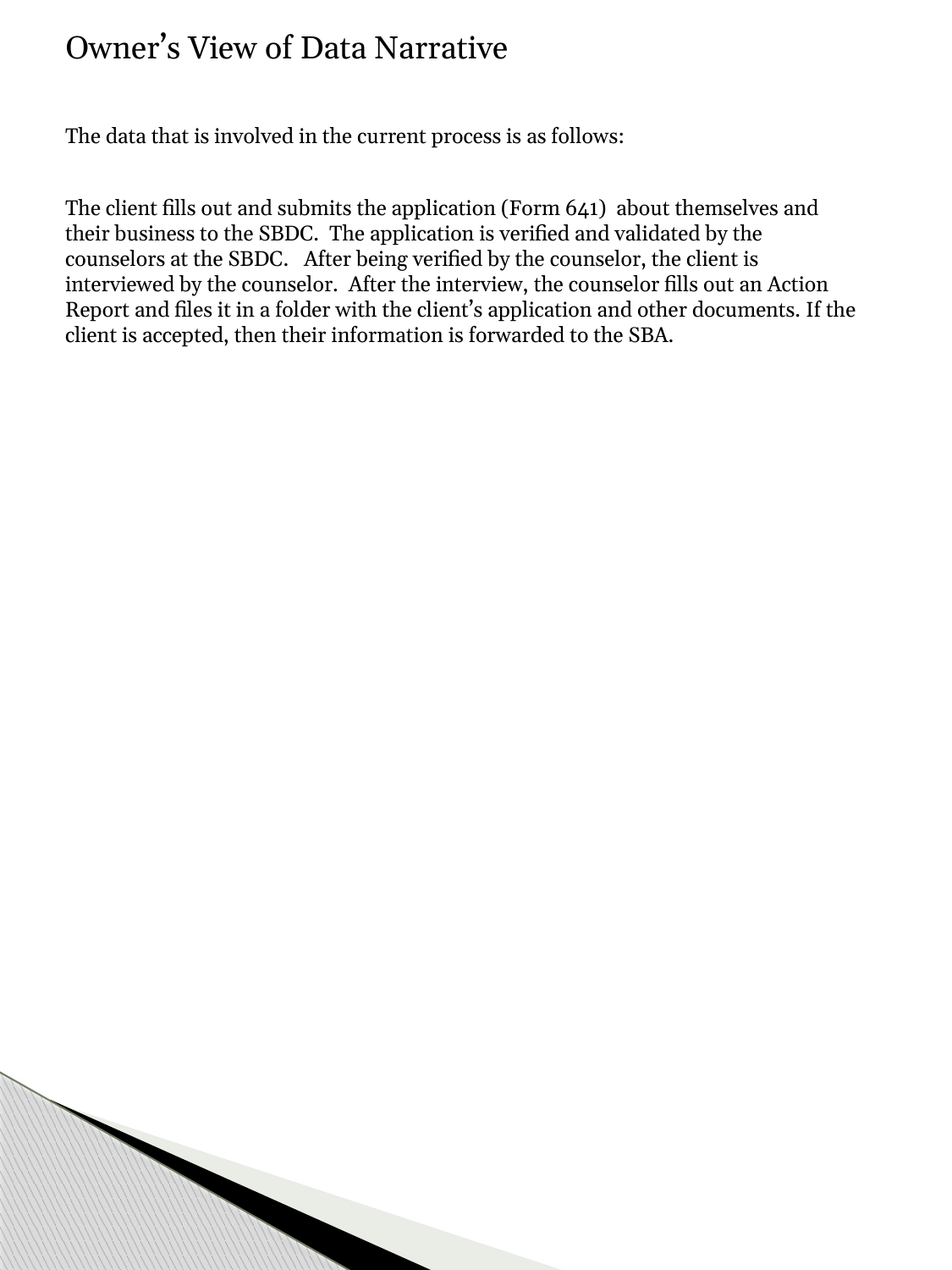

Owner’s View of Data Narrative
The data that is involved in the current process is as follows:

The client fills out and submits the application (Form 641)  about themselves and their business to the SBDC.  The application is verified and validated by the counselors at the SBDC.   After being verified by the counselor, the client is interviewed by the counselor.  After the interview, the counselor fills out an Action Report and files it in a folder with the client’s application and other documents. If the client is accepted, then their information is forwarded to the SBA.